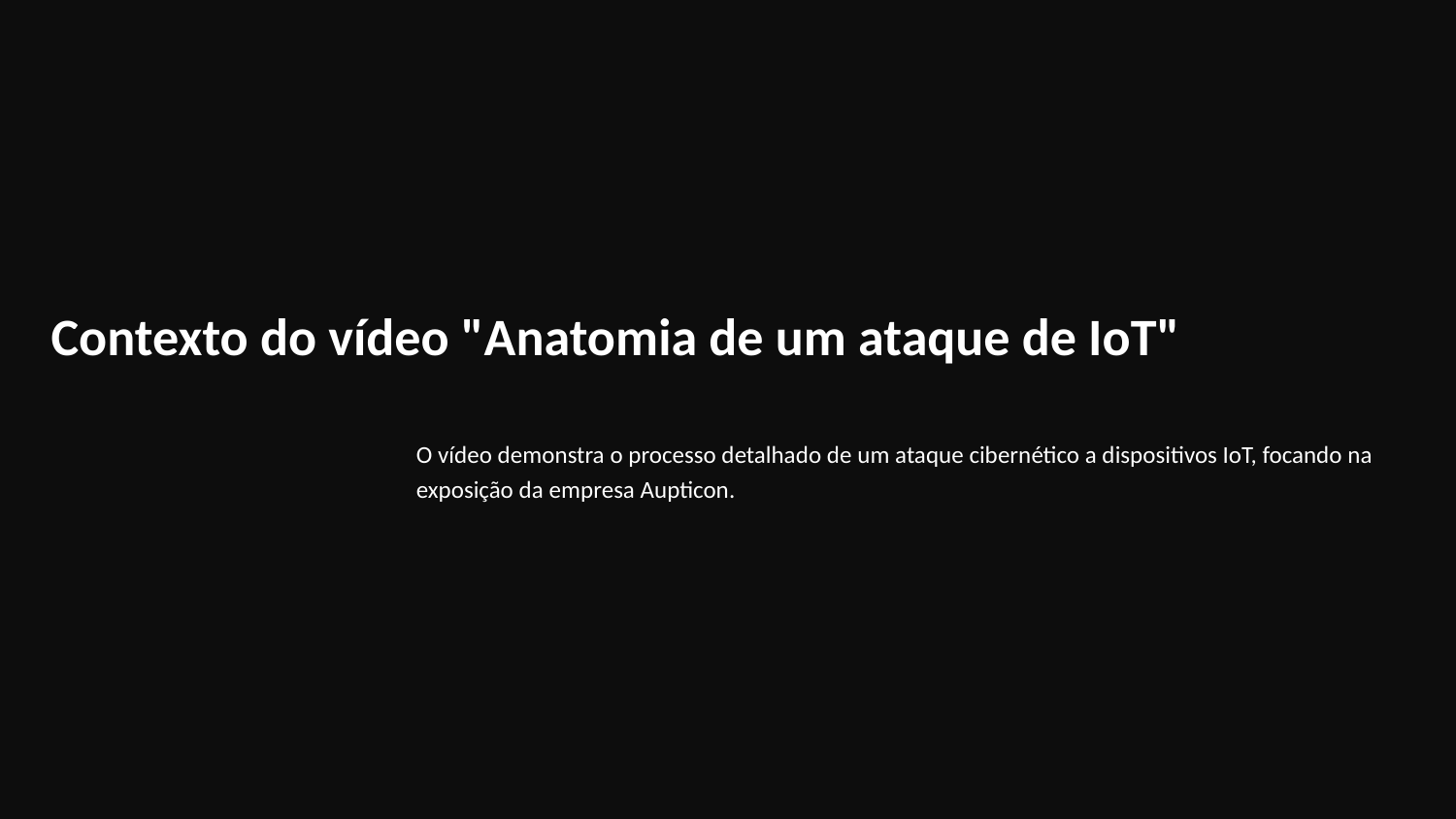

# Contexto do vídeo "Anatomia de um ataque de IoT"
O vídeo demonstra o processo detalhado de um ataque cibernético a dispositivos IoT, focando na exposição da empresa Aupticon.